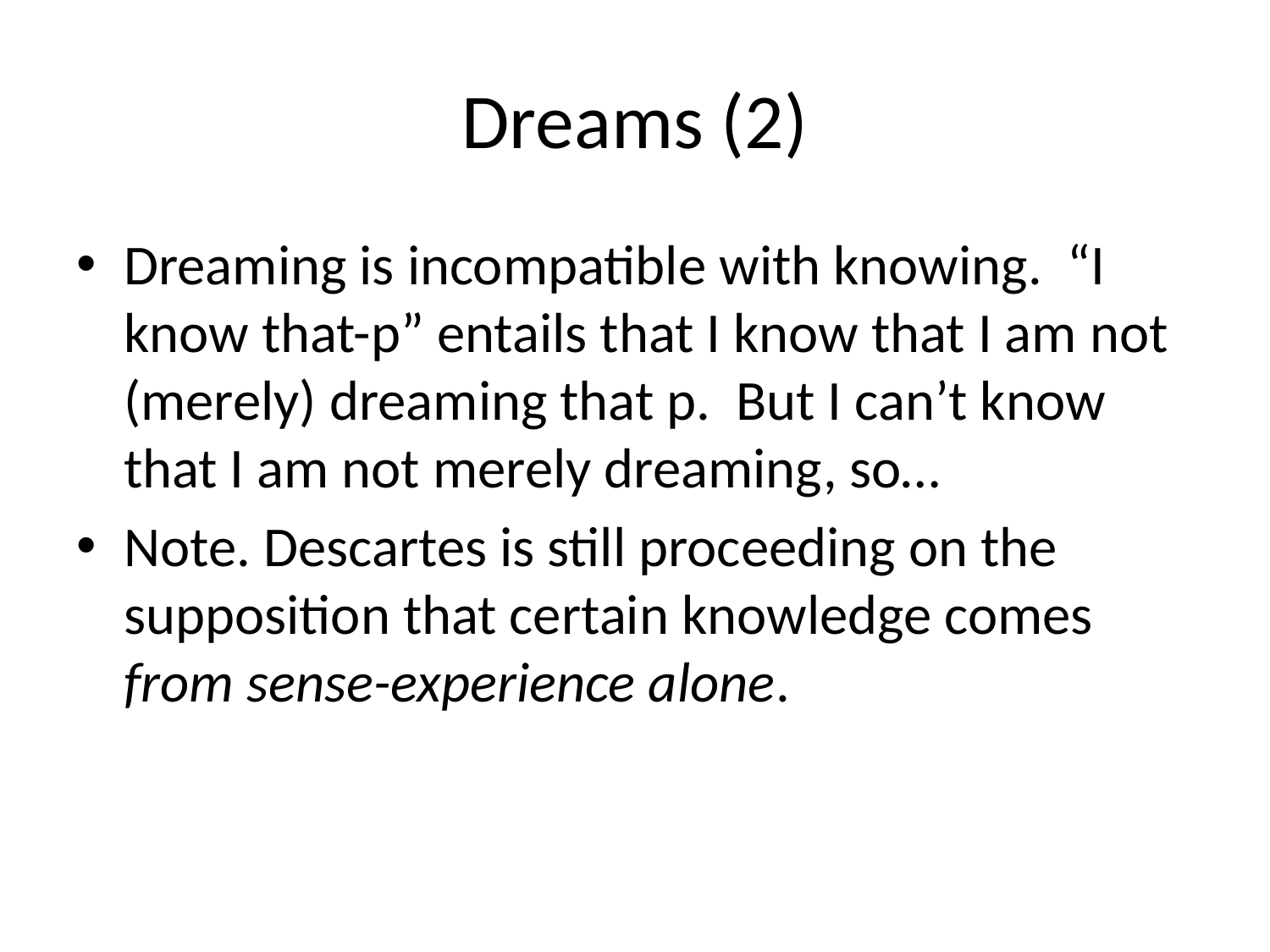

# Dreams (2)
Dreaming is incompatible with knowing.  “I know that-p” entails that I know that I am not (merely) dreaming that p.  But I can’t know that I am not merely dreaming, so…
Note. Descartes is still proceeding on the supposition that certain knowledge comes from sense-experience alone.